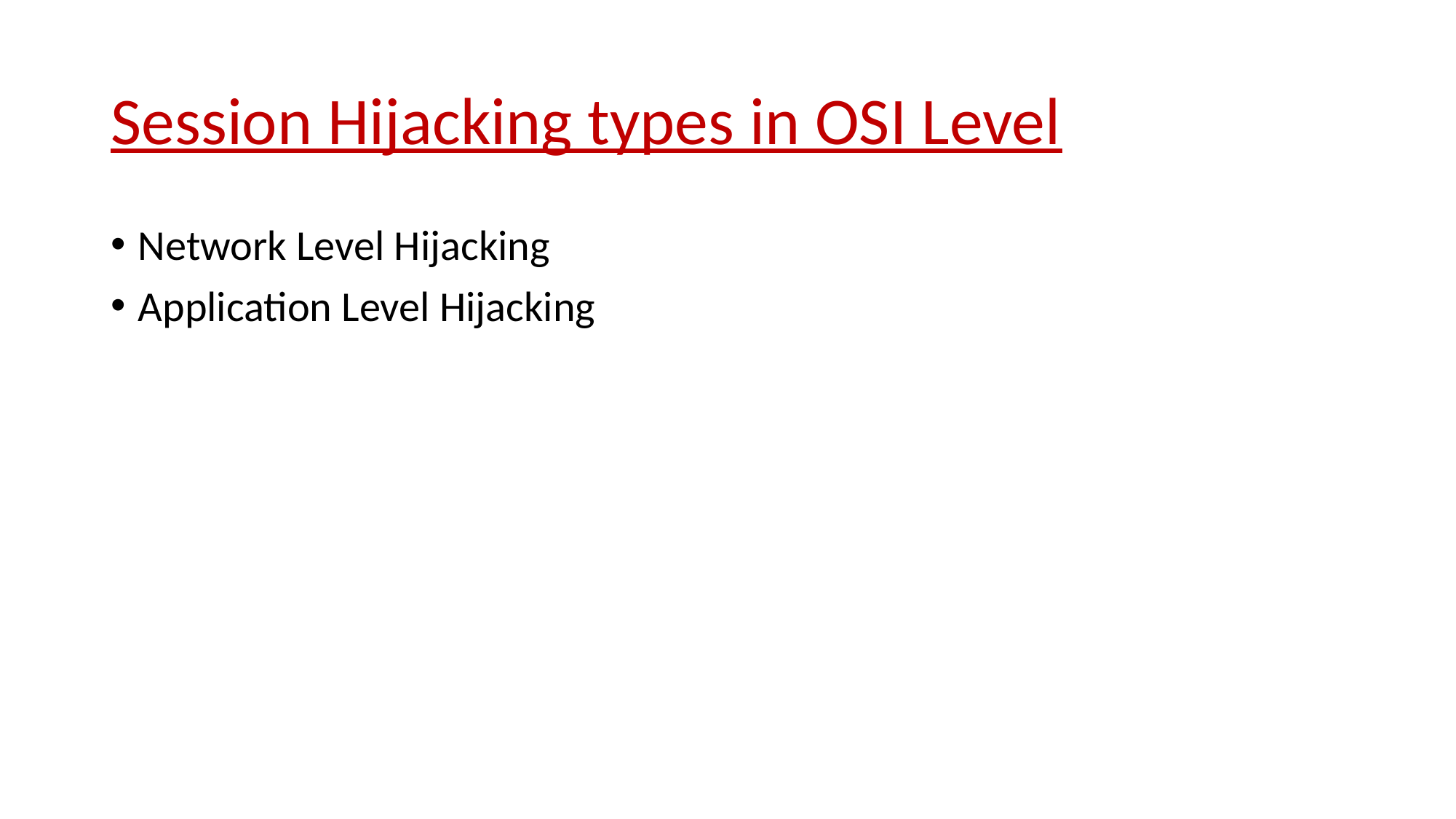

# Session Hijacking types in OSI Level
Network Level Hijacking
Application Level Hijacking